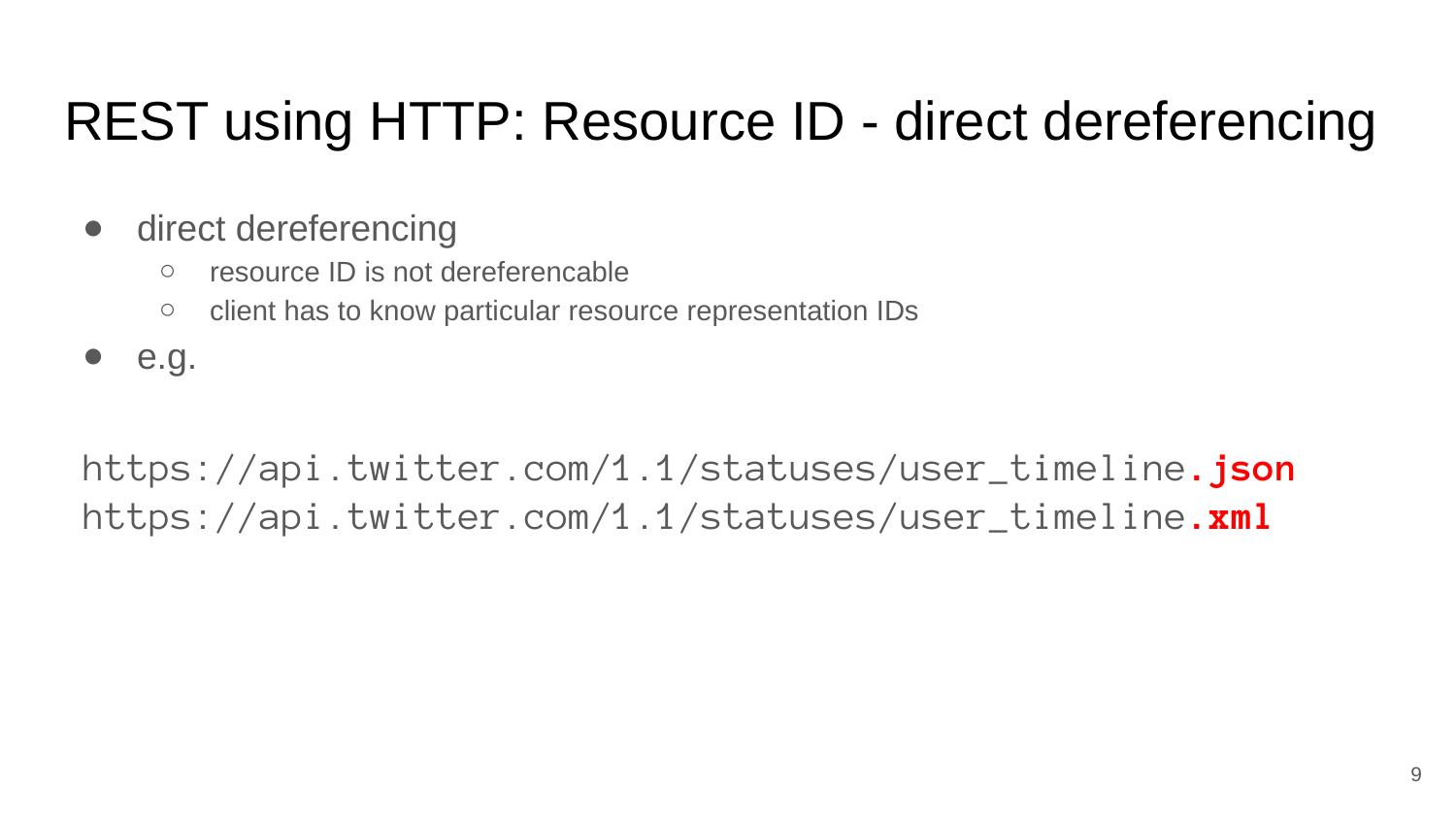

# REST using HTTP: Resource ID - direct dereferencing
direct dereferencing
resource ID is not dereferencable
client has to know particular resource representation IDs
e.g.
https://api.twitter.com/1.1/statuses/user_timeline.json
https://api.twitter.com/1.1/statuses/user_timeline.xml
9